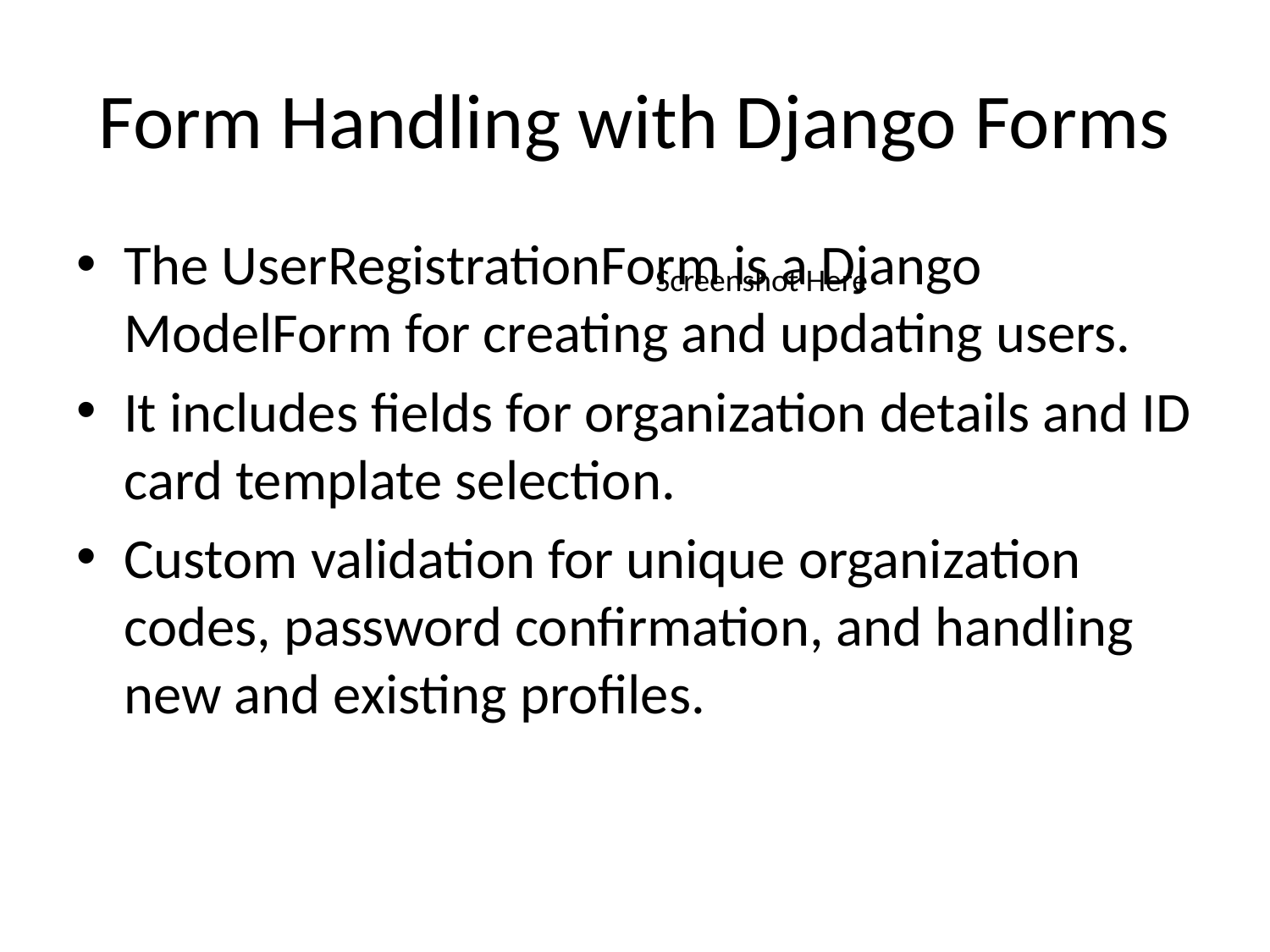

# Form Handling with Django Forms
The UserRegistrationForm is a Django ModelForm for creating and updating users.
It includes fields for organization details and ID card template selection.
Custom validation for unique organization codes, password confirmation, and handling new and existing profiles.
Screenshot Here